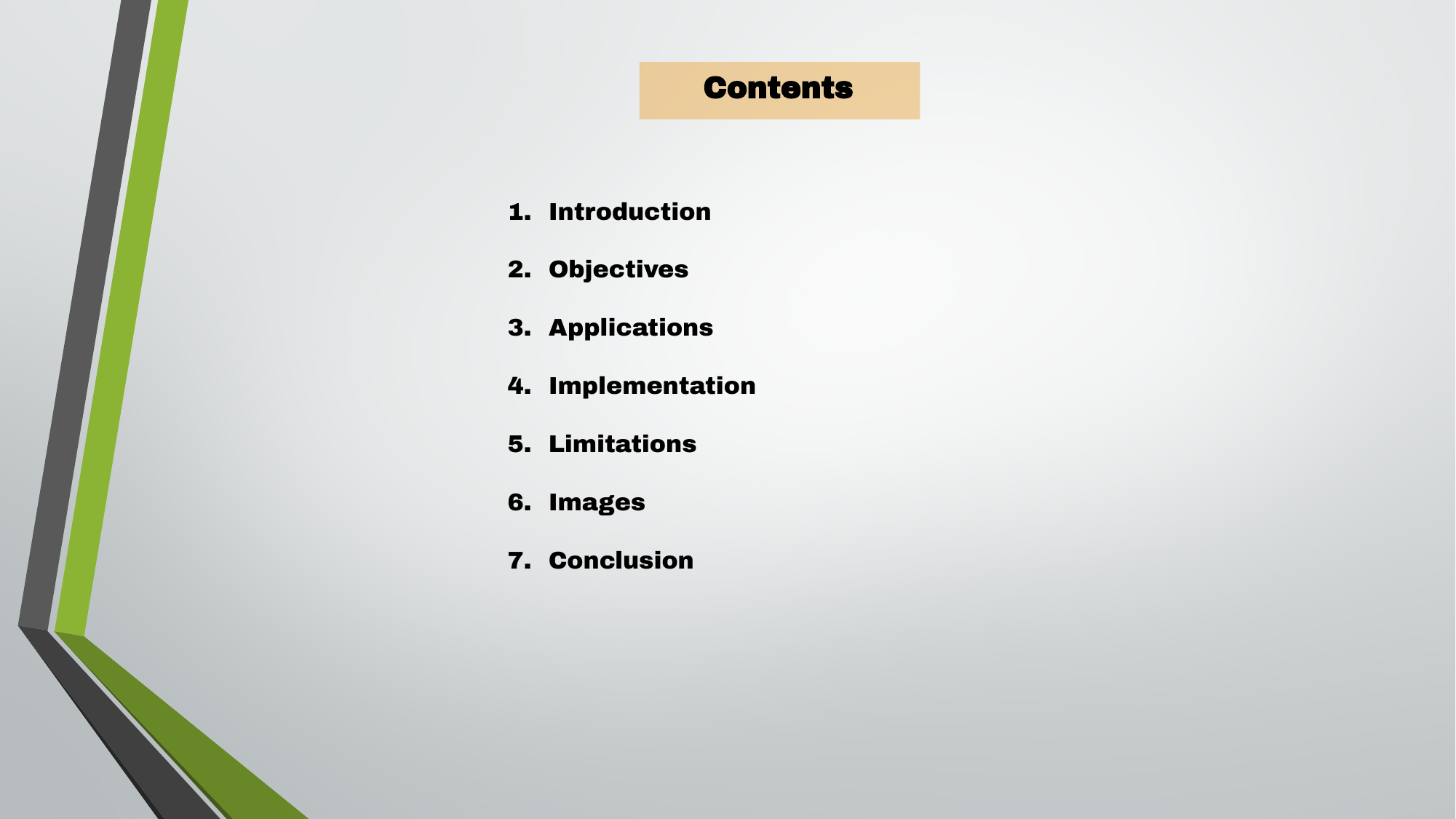

Contents
Introduction
Objectives
Applications
Implementation
Limitations
Images
Conclusion